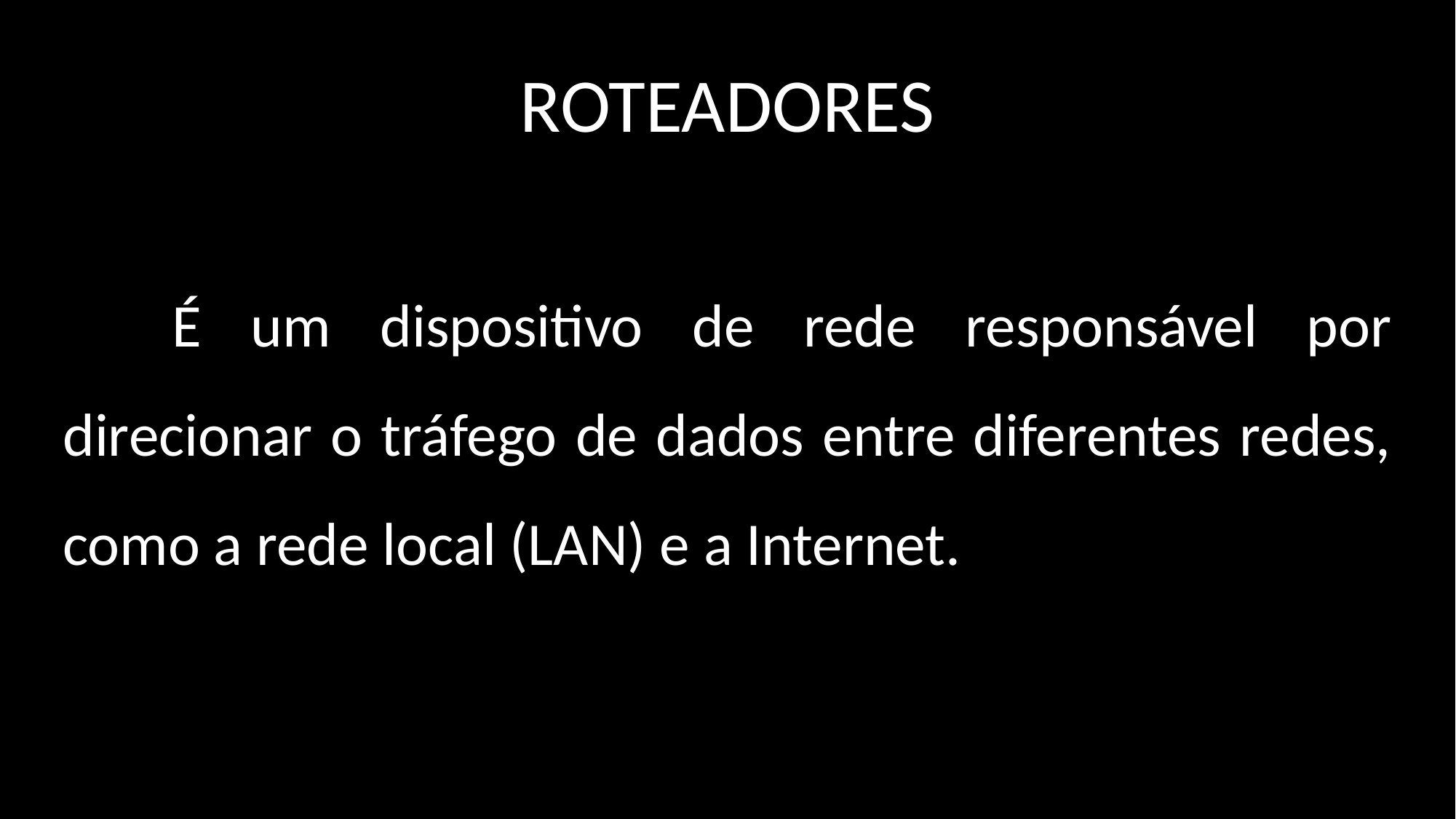

# ROTEADORES
	É um dispositivo de rede responsável por direcionar o tráfego de dados entre diferentes redes, como a rede local (LAN) e a Internet.